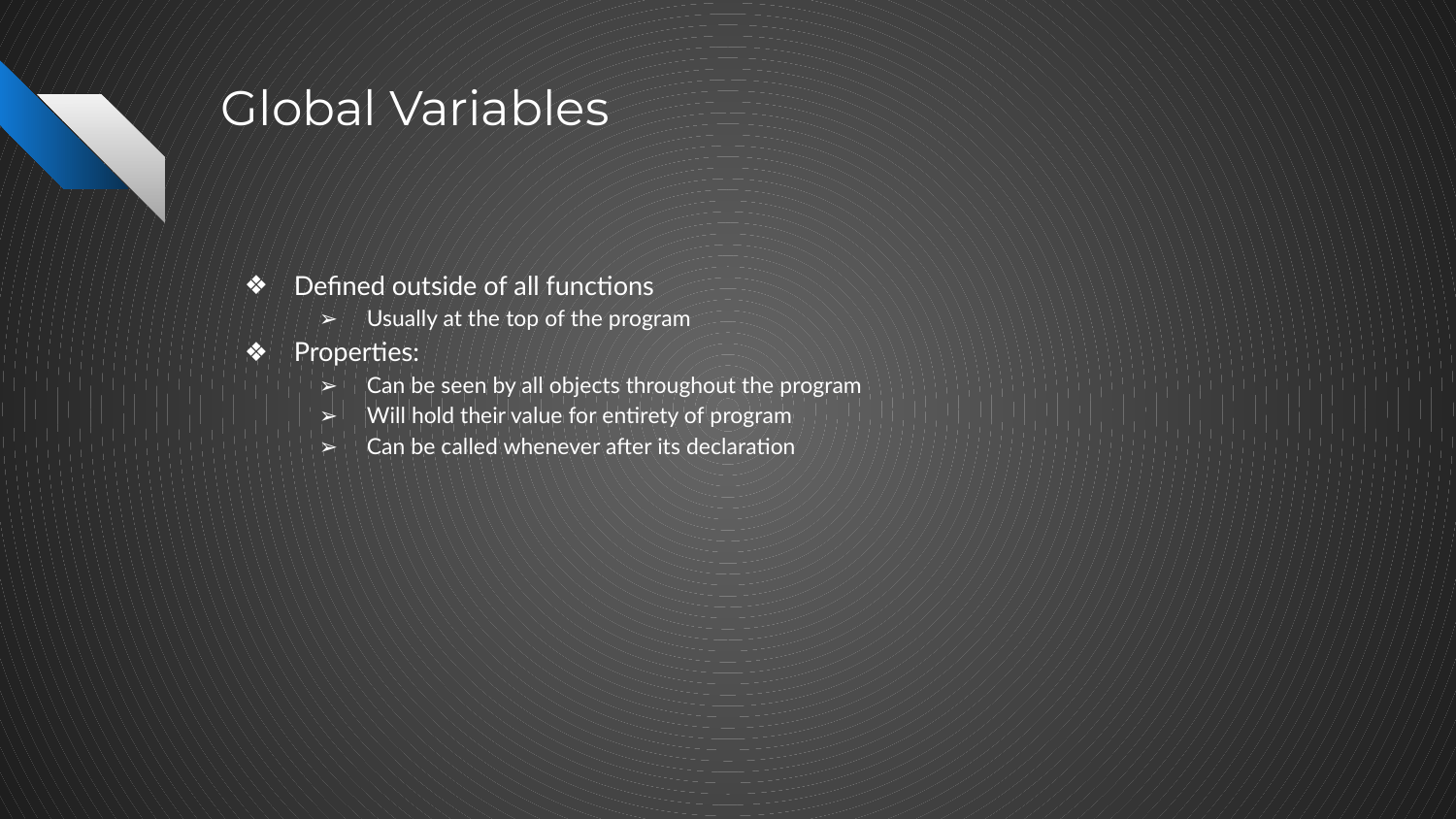

# Global Variables
Defined outside of all functions
Usually at the top of the program
Properties:
Can be seen by all objects throughout the program
Will hold their value for entirety of program
Can be called whenever after its declaration